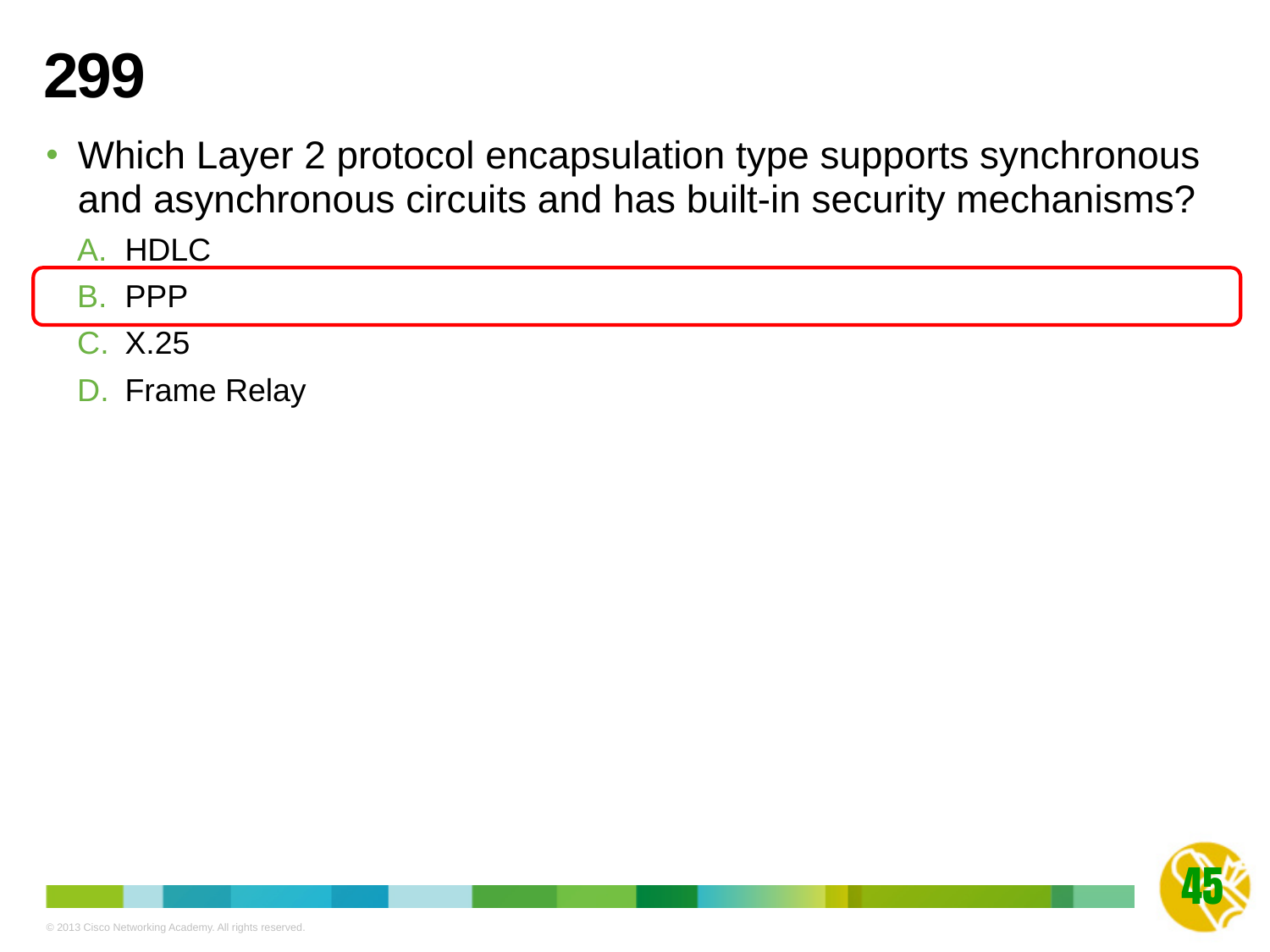

# 299
Which Layer 2 protocol encapsulation type supports synchronous and asynchronous circuits and has built-in security mechanisms?
HDLC
PPP
X.25
Frame Relay